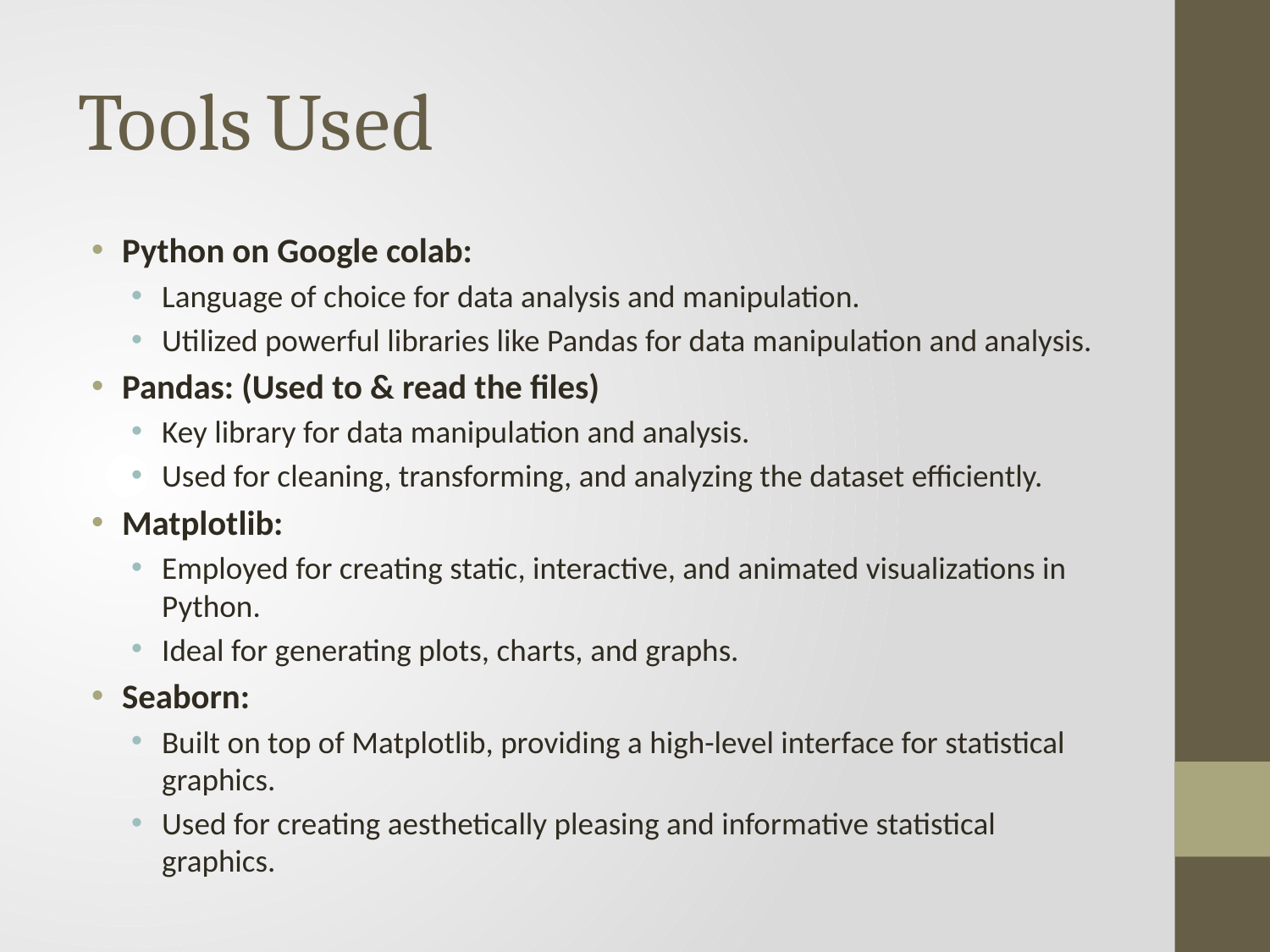

# Tools Used
Python on Google colab:
Language of choice for data analysis and manipulation.
Utilized powerful libraries like Pandas for data manipulation and analysis.
Pandas: (Used to & read the files)
Key library for data manipulation and analysis.
Used for cleaning, transforming, and analyzing the dataset efficiently.
Matplotlib:
Employed for creating static, interactive, and animated visualizations in Python.
Ideal for generating plots, charts, and graphs.
Seaborn:
Built on top of Matplotlib, providing a high-level interface for statistical graphics.
Used for creating aesthetically pleasing and informative statistical graphics.